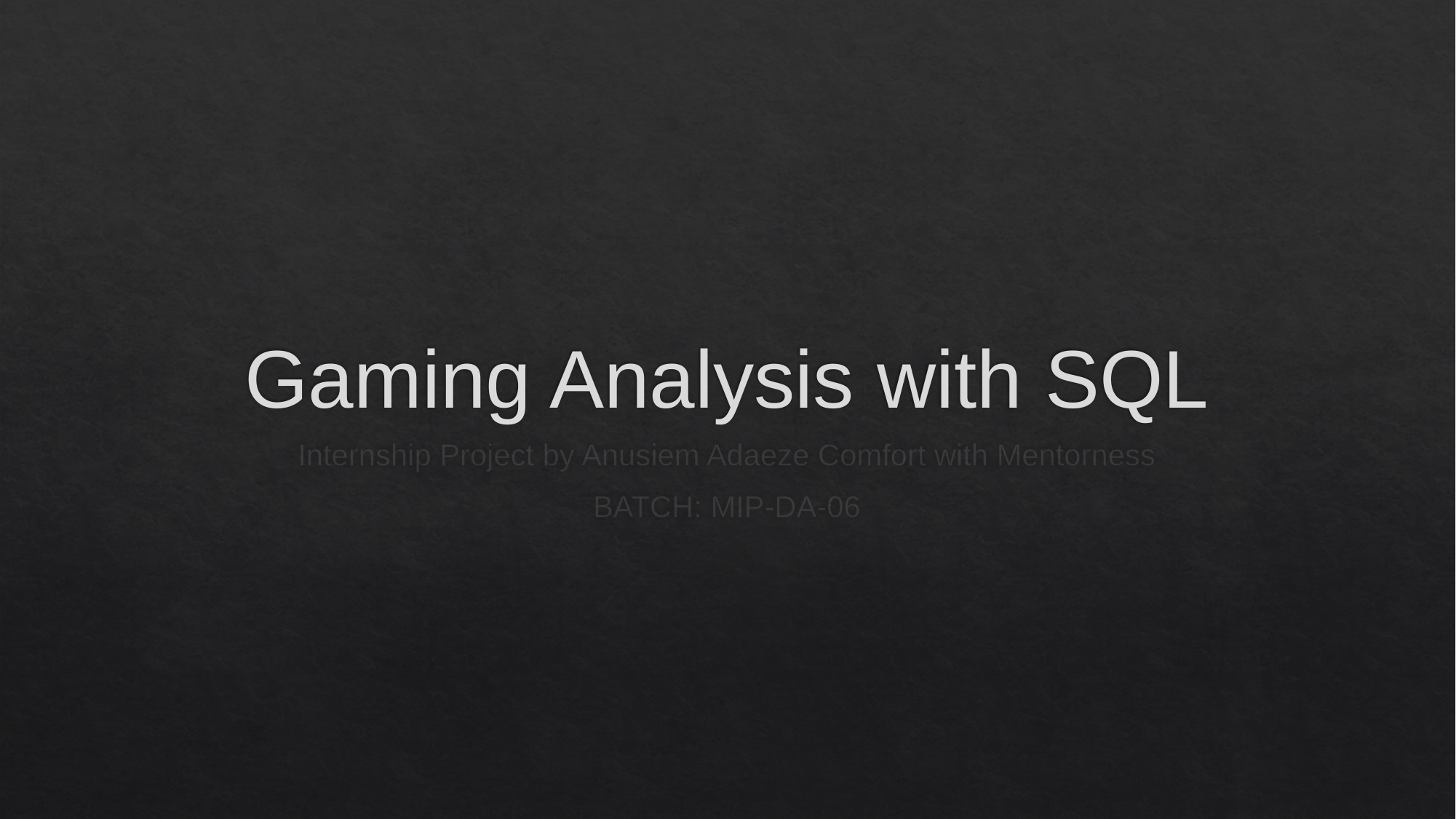

# Gaming Analysis with SQL
Internship Project by Anusiem Adaeze Comfort with Mentorness
BATCH: MIP-DA-06